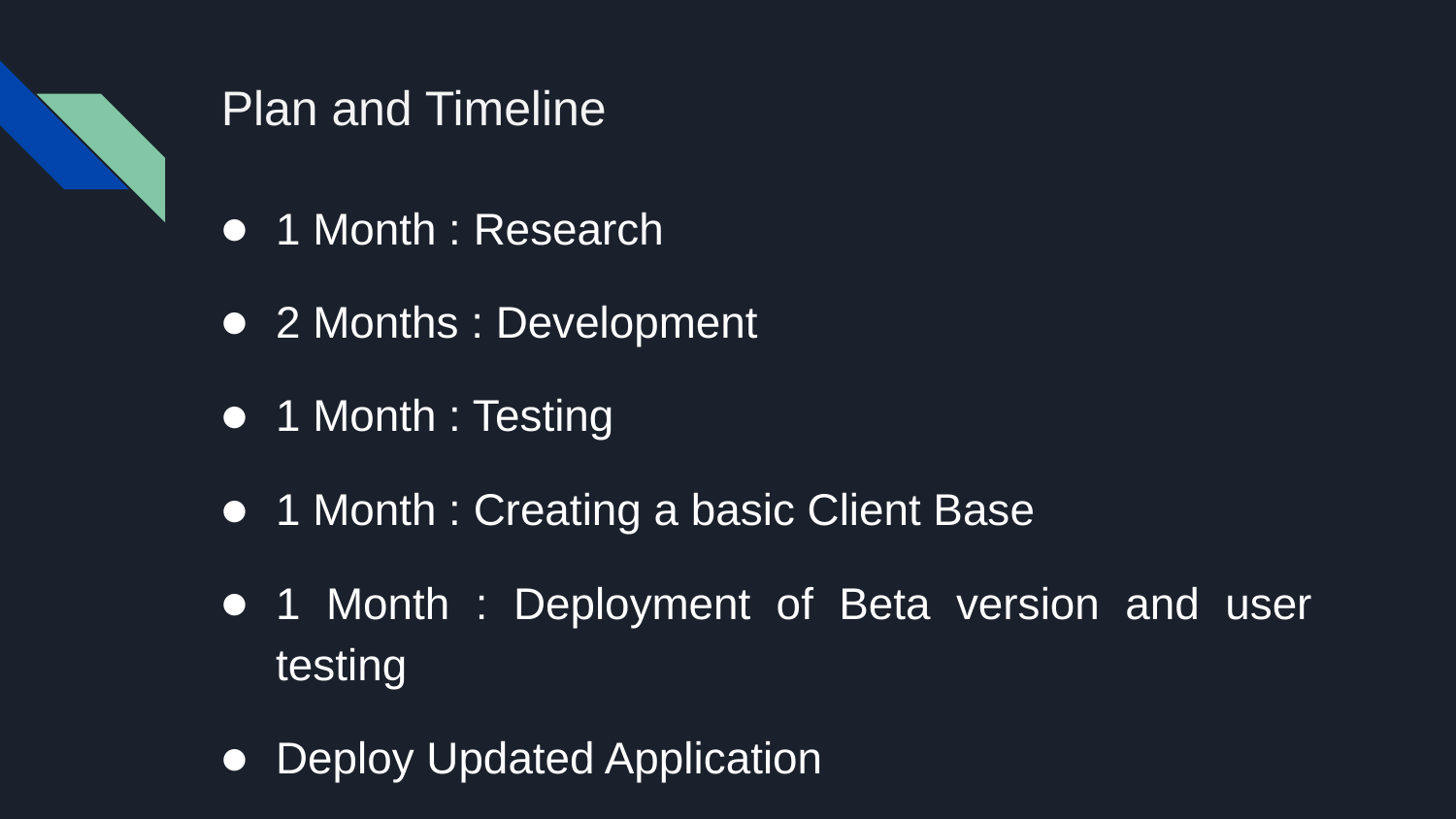

# Plan and Timeline
1 Month : Research
2 Months : Development
1 Month : Testing
1 Month : Creating a basic Client Base
1 Month : Deployment of Beta version and user testing
Deploy Updated Application